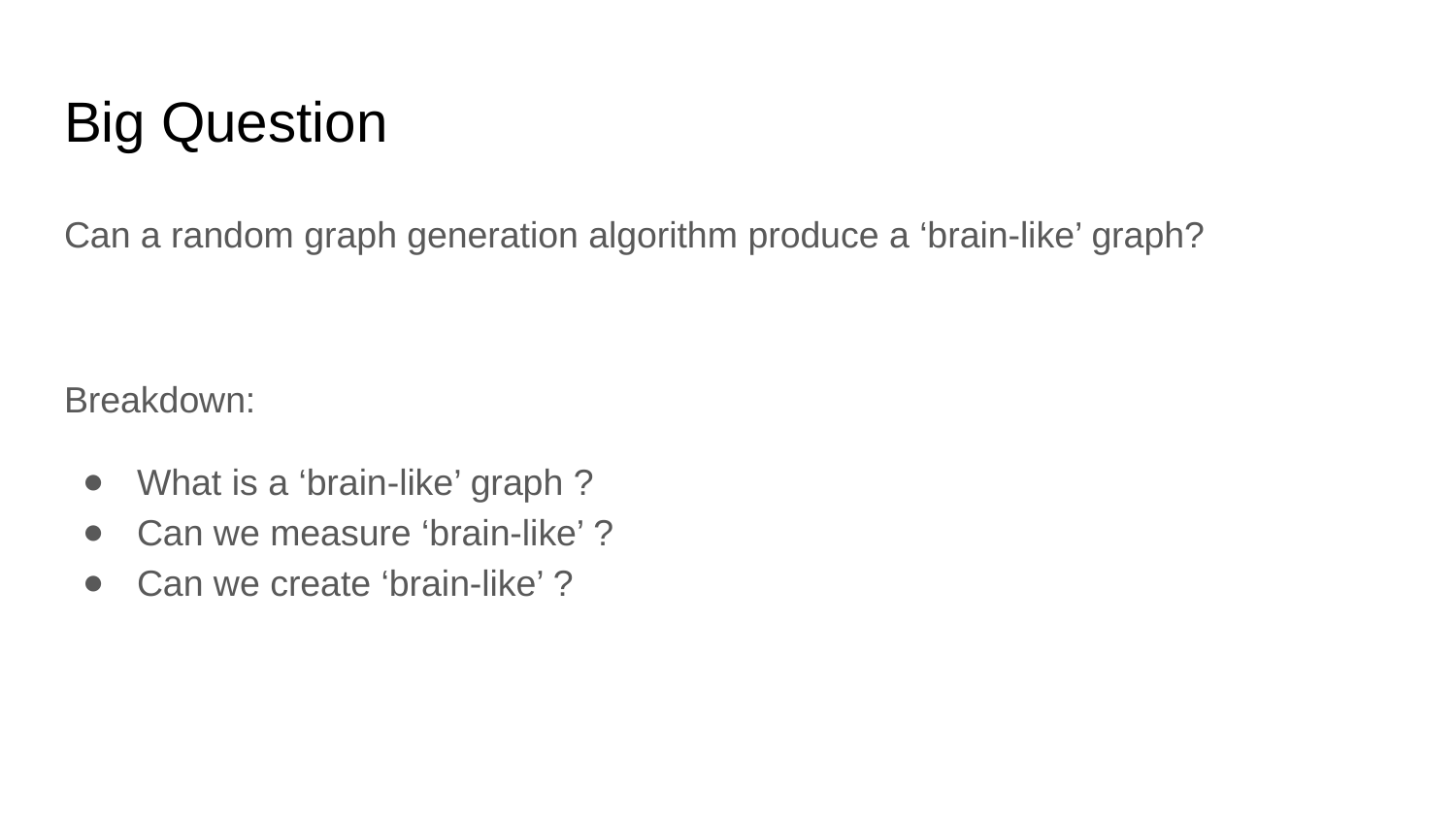

# Big Question
Can a random graph generation algorithm produce a ‘brain-like’ graph?

Breakdown:
What is a ‘brain-like’ graph ?
Can we measure ‘brain-like’ ?
Can we create ‘brain-like’ ?